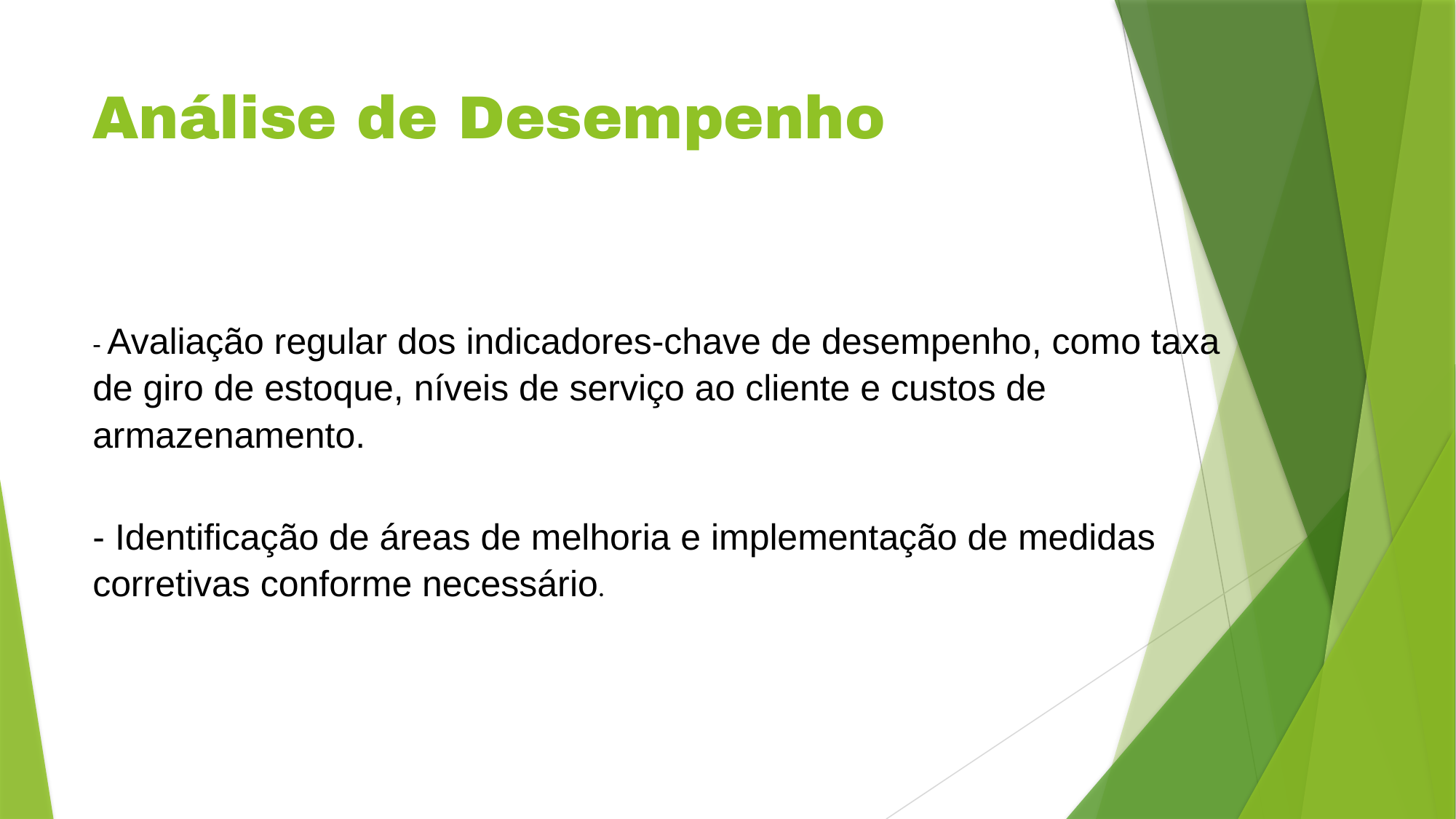

# Análise de Desempenho

- Avaliação regular dos indicadores-chave de desempenho, como taxa de giro de estoque, níveis de serviço ao cliente e custos de armazenamento.
- Identificação de áreas de melhoria e implementação de medidas corretivas conforme necessário.